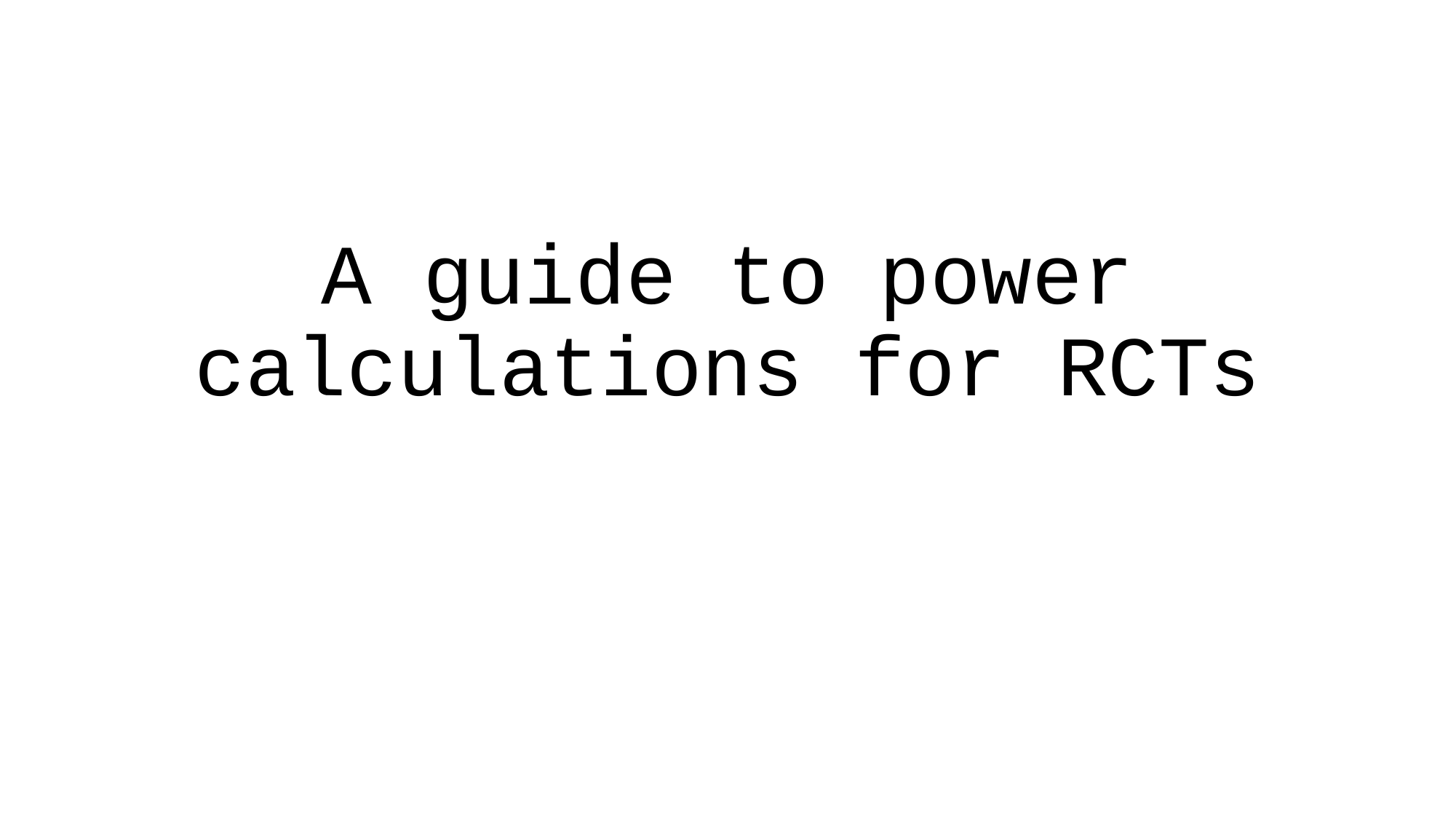

# A guide to power calculations for RCTs